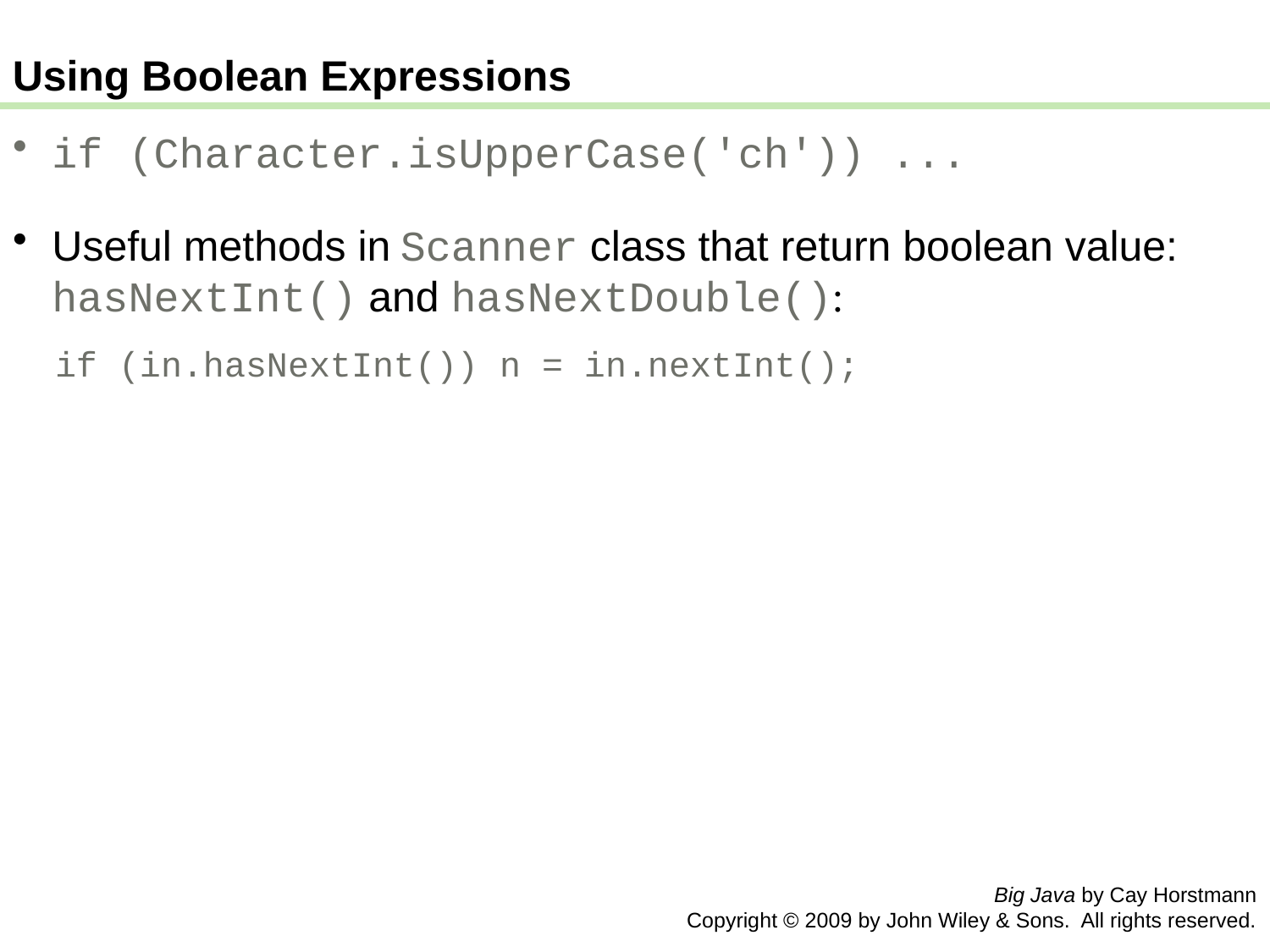

Using Boolean Expressions
if (Character.isUpperCase('ch')) ...

Useful methods in Scanner class that return boolean value: hasNextInt() and hasNextDouble():
  if (in.hasNextInt()) n = in.nextInt();
Big Java by Cay Horstmann
 Copyright © 2009 by John Wiley & Sons.  All rights reserved.